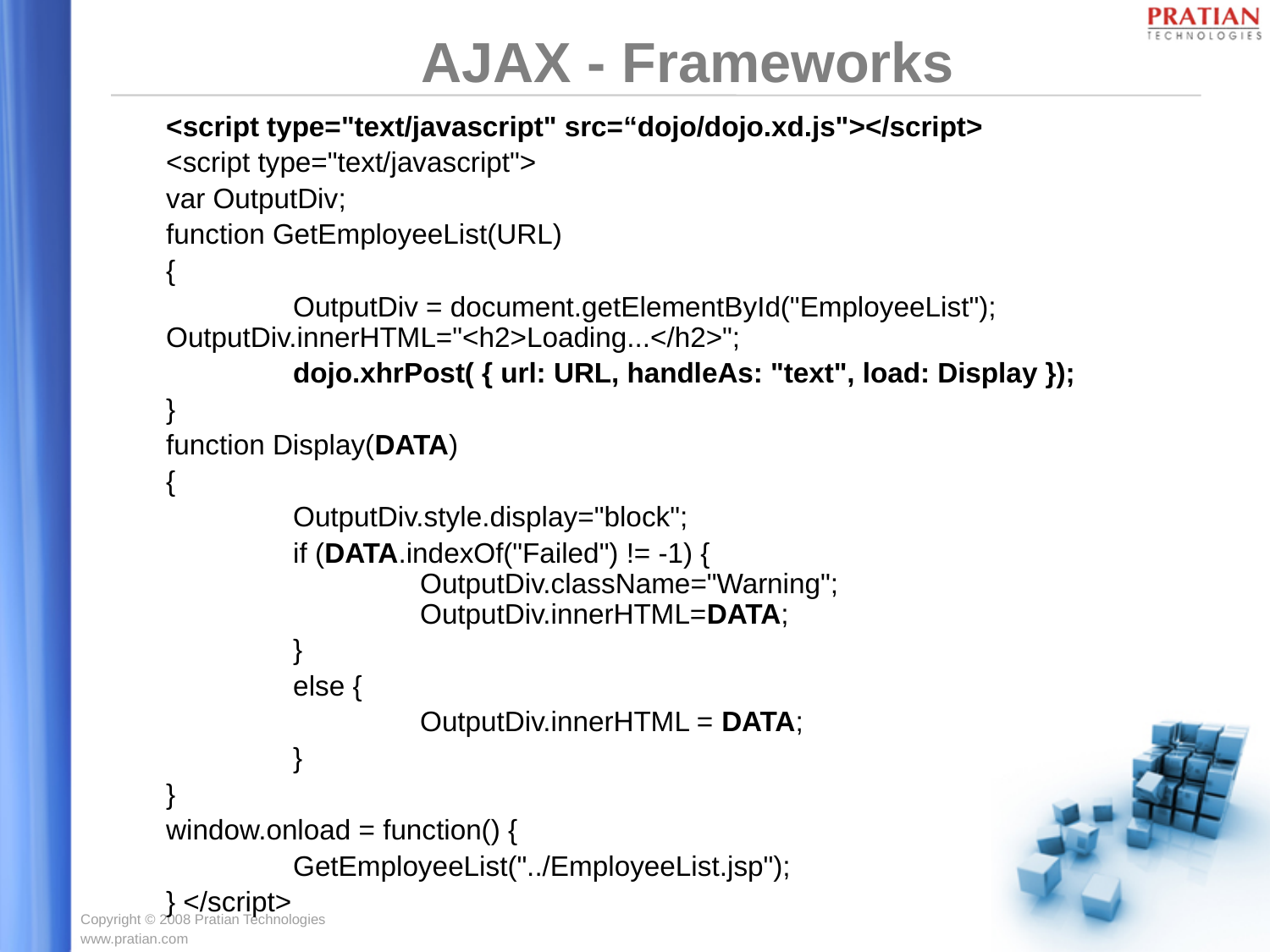

AJAX - Frameworks
	<script type="text/javascript" src=“dojo/dojo.xd.js"></script>
	<script type="text/javascript">
	var OutputDiv;
	function GetEmployeeList(URL)
	{
		OutputDiv = document.getElementById("EmployeeList"); 	OutputDiv.innerHTML="<h2>Loading...</h2>";
		dojo.xhrPost( { url: URL, handleAs: "text", load: Display });
	}
	function Display(DATA)
	{
		OutputDiv.style.display="block";
		if (DATA.indexOf("Failed") != -1) { 						OutputDiv.className="Warning"; 					OutputDiv.innerHTML=DATA;
		}
		else {
			OutputDiv.innerHTML = DATA;
		}
	}
	window.onload = function() {
		GetEmployeeList("../EmployeeList.jsp");
	} </script>